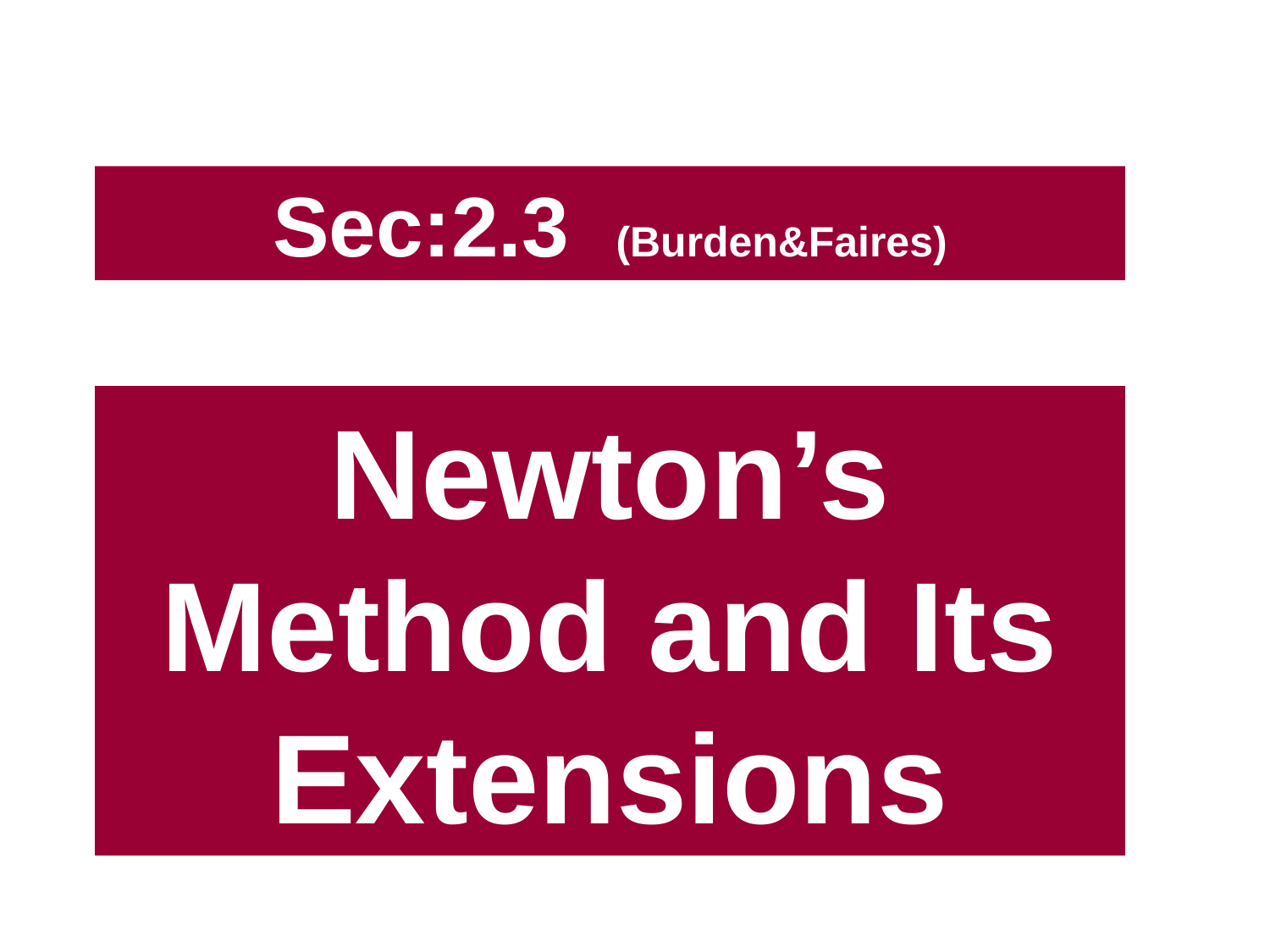

Sec:2.3  (Burden&Faires)
Newton’s Method and Its Extensions